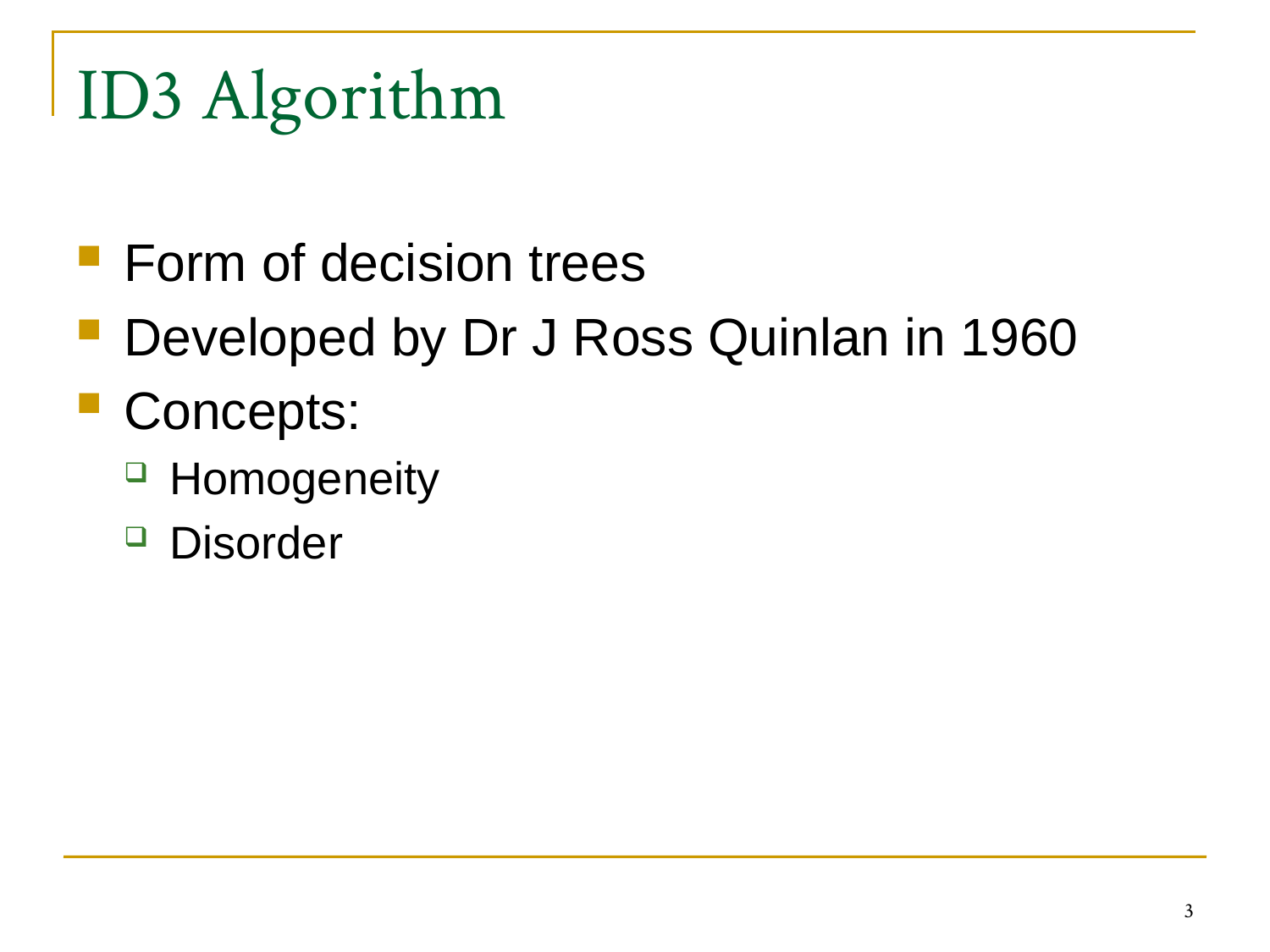

# ID3 Algorithm
Form of decision trees
Developed by Dr J Ross Quinlan in 1960
Concepts:
Homogeneity
Disorder
3